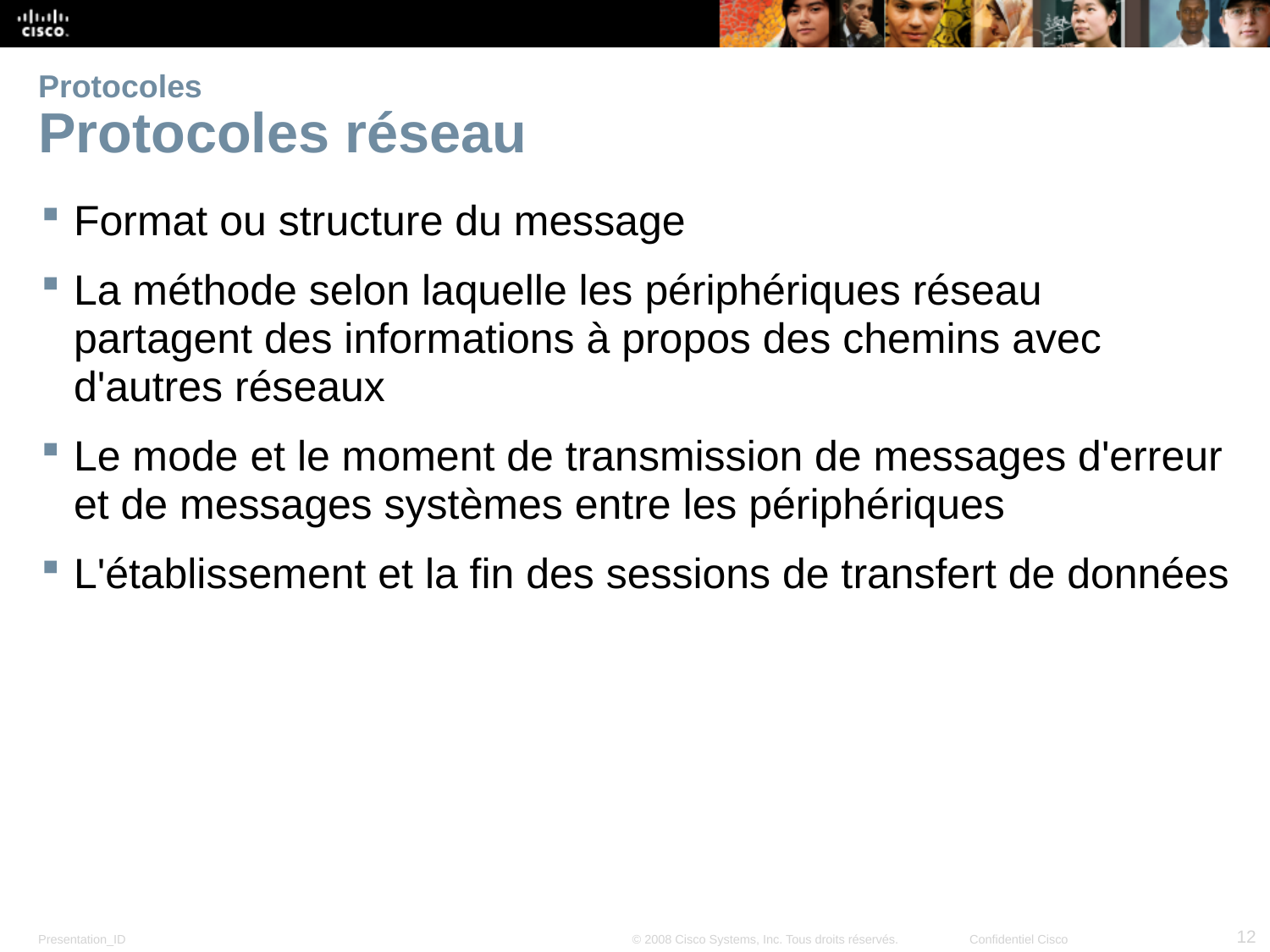

# Protocoles Protocoles réseau
Format ou structure du message
La méthode selon laquelle les périphériques réseau partagent des informations à propos des chemins avec d'autres réseaux
Le mode et le moment de transmission de messages d'erreur et de messages systèmes entre les périphériques
L'établissement et la fin des sessions de transfert de données